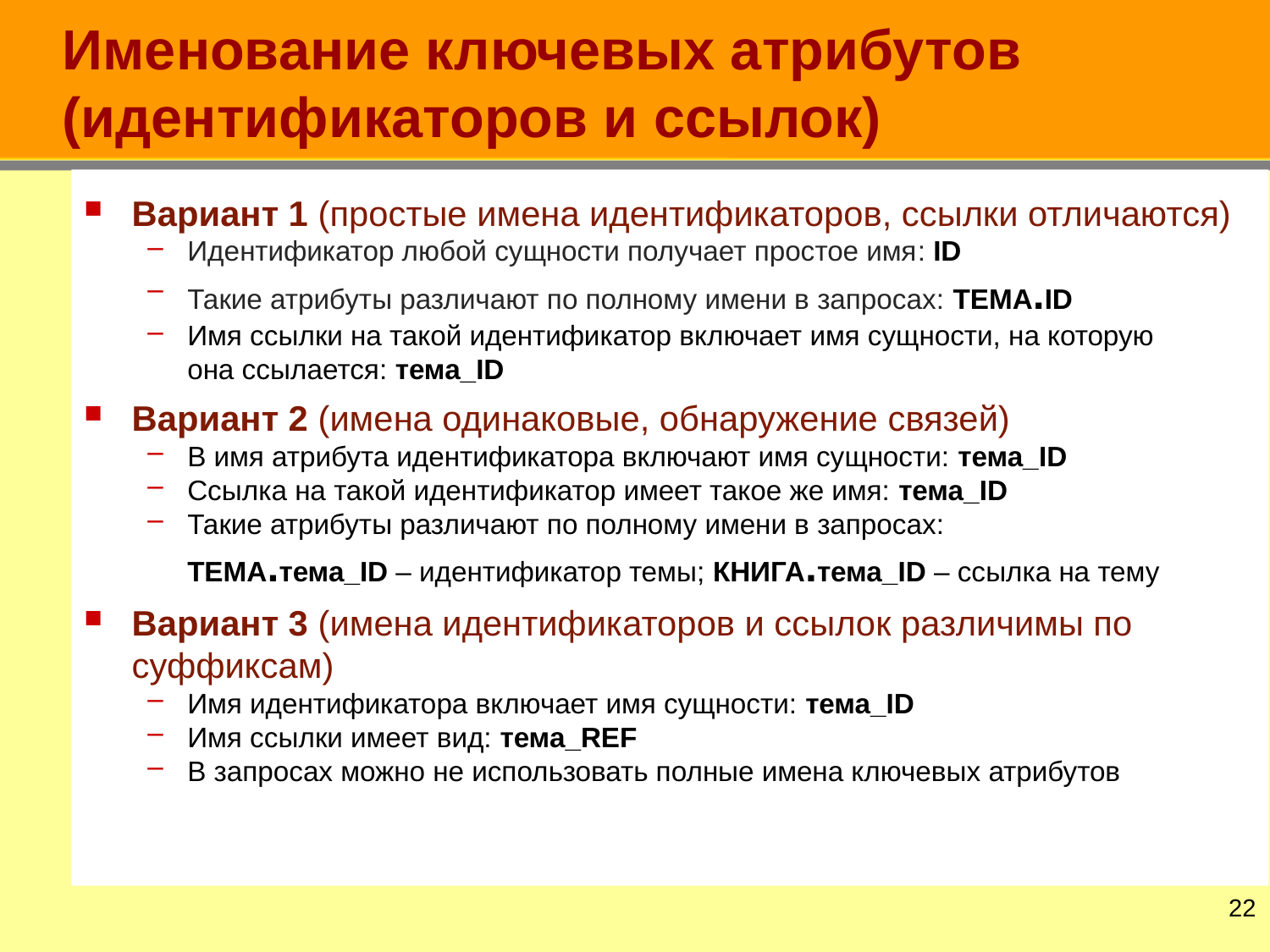

# Именование ключевых атрибутов (идентификаторов и ссылок)

Вариант 1 (простые имена идентификаторов, ссылки отличаются)
Идентификатор любой сущности получает простое имя: ID
Такие атрибуты различают по полному имени в запросах: ТЕМА.ID
Имя ссылки на такой идентификатор включает имя сущности, на которую
она ссылается: тема_ID
Вариант 2 (имена одинаковые, обнаружение связей)
В имя атрибута идентификатора включают имя сущности: тема_ID
Ссылка на такой идентификатор имеет такое же имя: тема_ID
Такие атрибуты различают по полному имени в запросах:
ТЕМА.тема_ID – идентификатор темы; КНИГА.тема_ID – ссылка на тему
Вариант 3 (имена идентификаторов и ссылок различимы по суффиксам)
Имя идентификатора включает имя сущности: тема_ID
Имя ссылки имеет вид: тема_REF
В запросах можно не использовать полные имена ключевых атрибутов

22